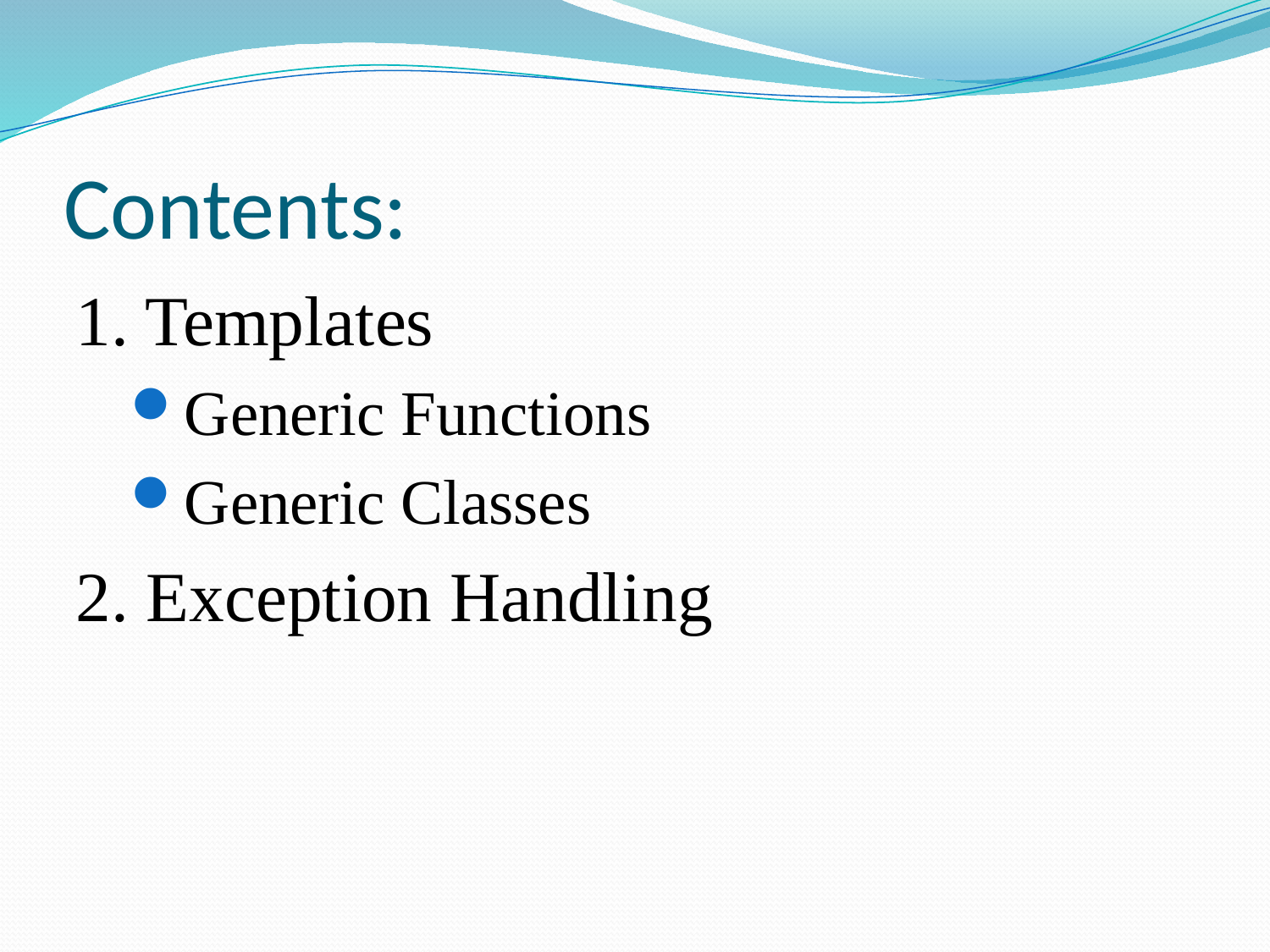

# Contents:
1. Templates
Generic Functions
Generic Classes
2. Exception Handling